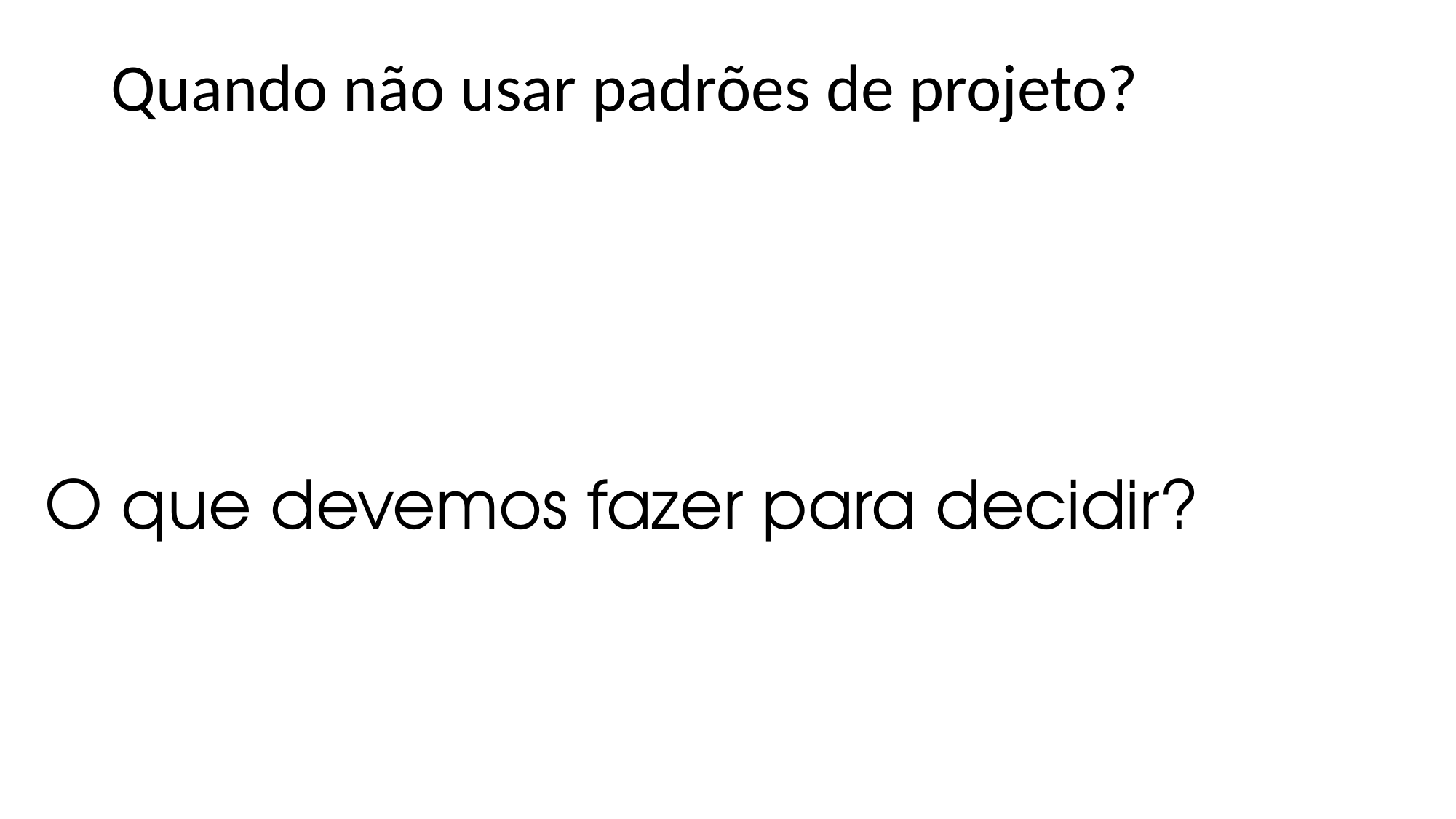

# Quando não usar padrões de projeto?
O que devemos fazer para decidir?